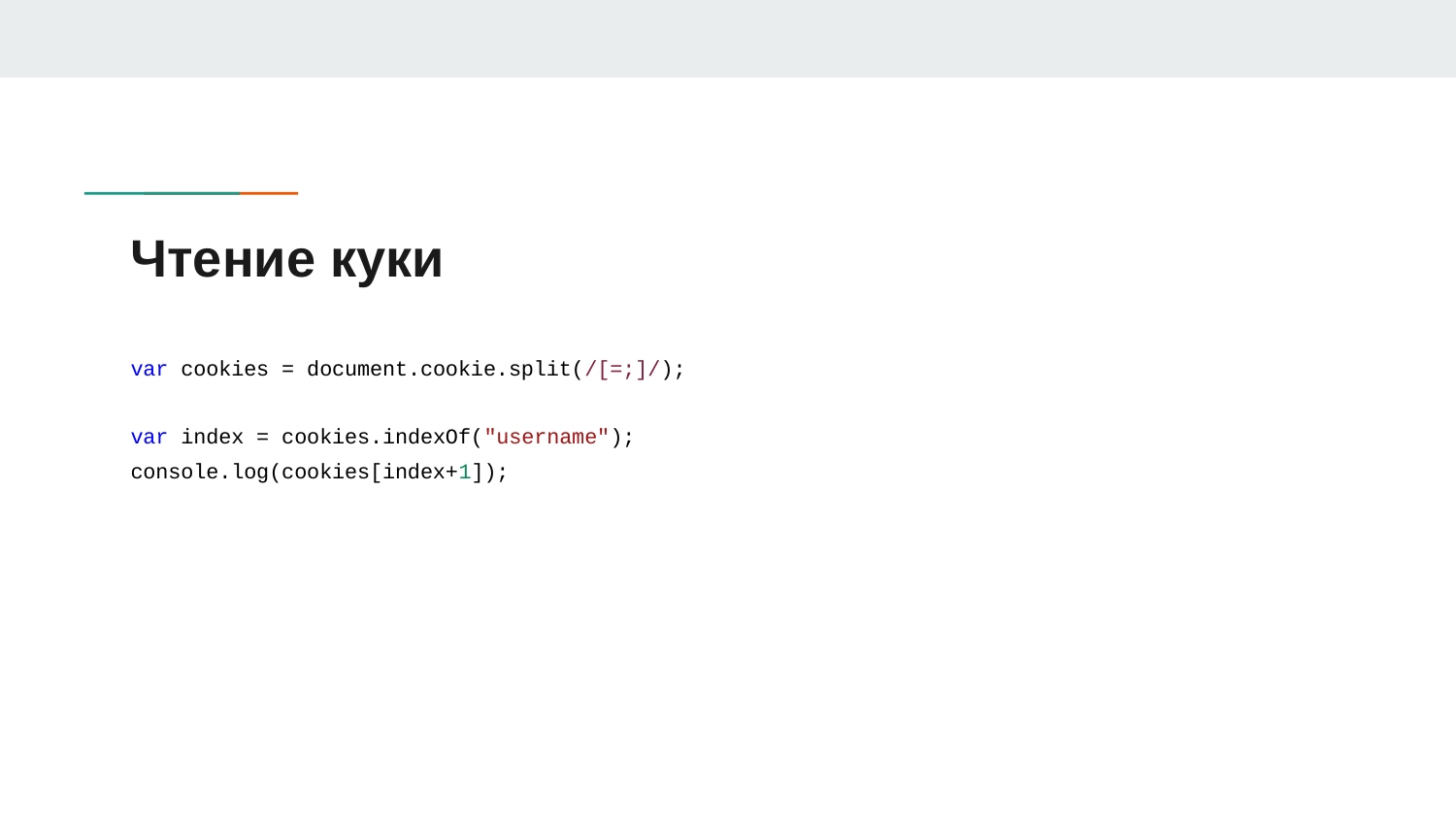

# Чтение куки
var cookies = document.cookie.split(/[=;]/);

var index = cookies.indexOf("username");
console.log(cookies[index+1]);